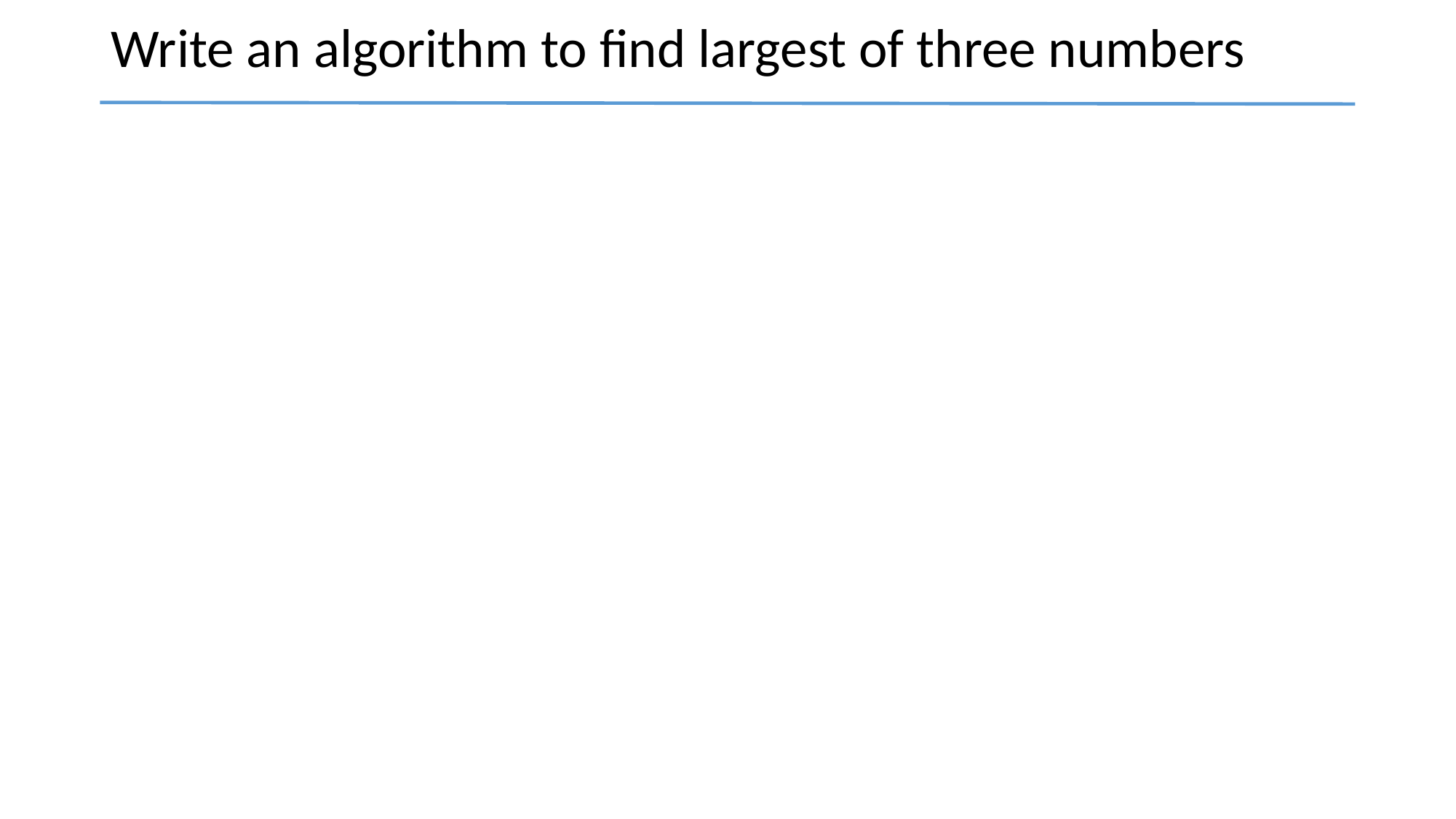

# Write an algorithm to find largest of three numbers